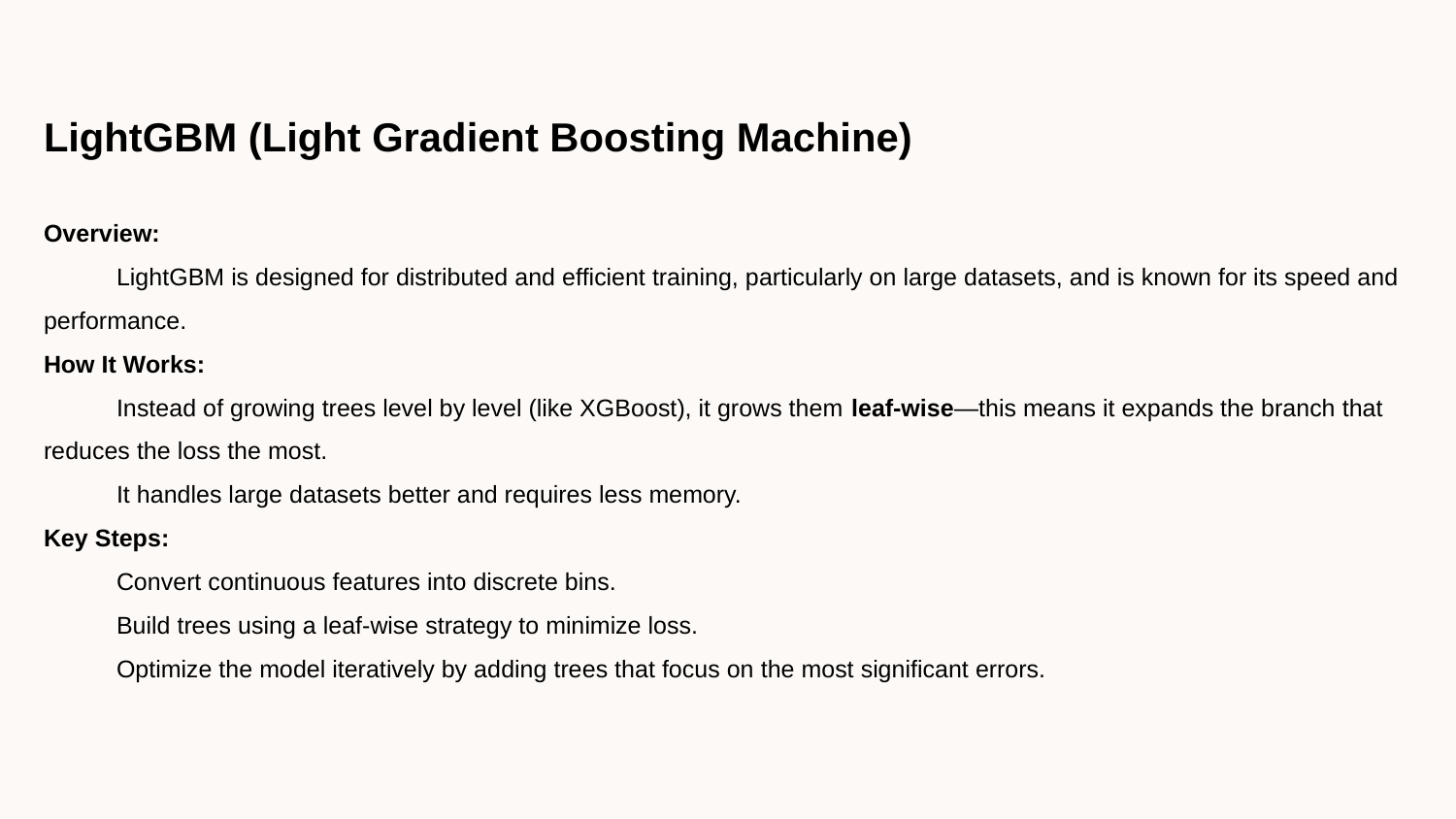

LightGBM (Light Gradient Boosting Machine)

Overview:
LightGBM is designed for distributed and efficient training, particularly on large datasets, and is known for its speed and performance.
How It Works:
Instead of growing trees level by level (like XGBoost), it grows them leaf-wise—this means it expands the branch that reduces the loss the most.
It handles large datasets better and requires less memory.
Key Steps:
Convert continuous features into discrete bins.
Build trees using a leaf-wise strategy to minimize loss.
Optimize the model iteratively by adding trees that focus on the most significant errors.